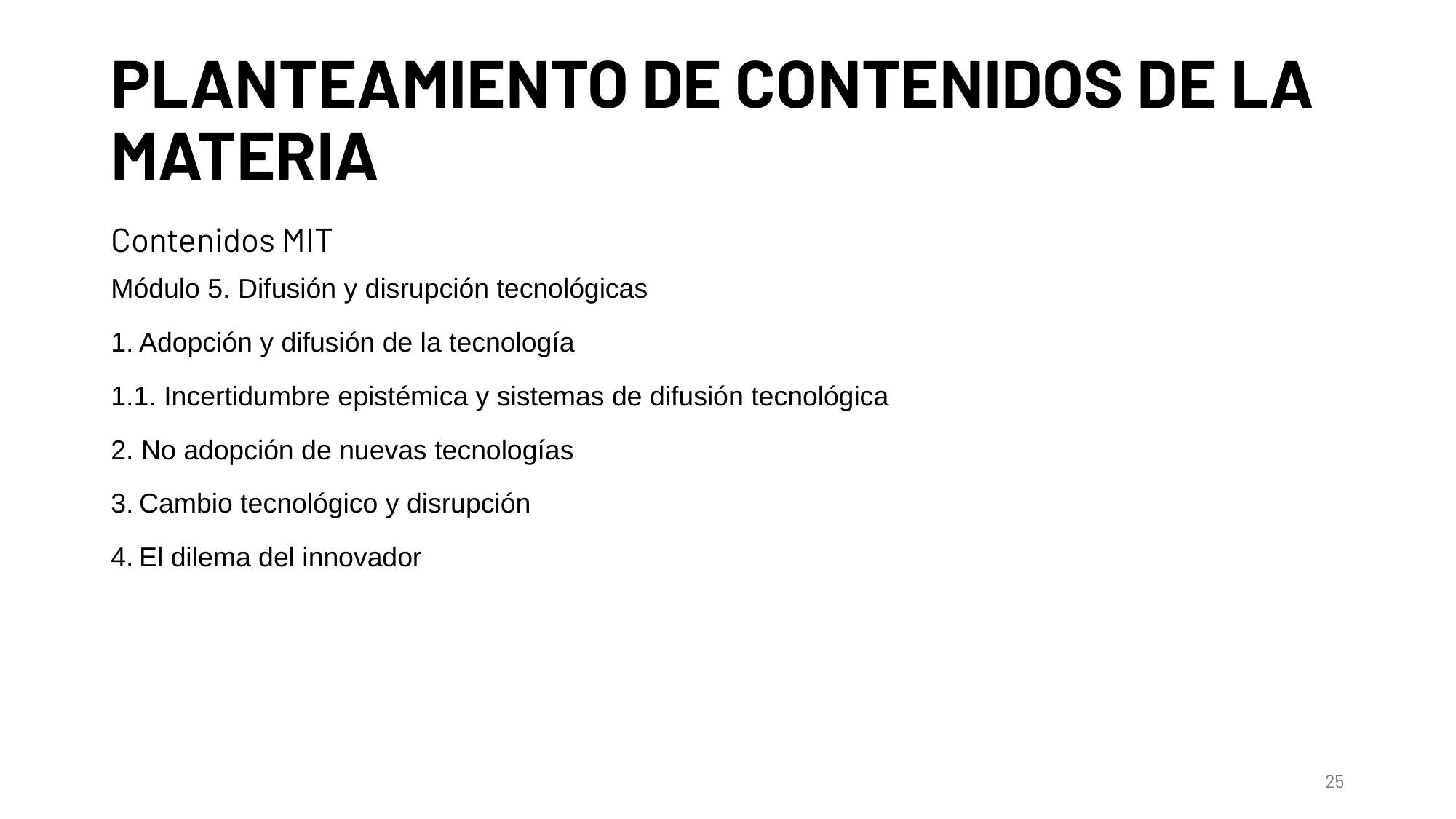

# PLANTEAMIENTO DE CONTENIDOS DE LA MATERIA
Contenidos MIT
Módulo 5. Difusión y disrupción tecnológicas
1. Adopción y difusión de la tecnología
1.1. Incertidumbre epistémica y sistemas de difusión tecnológica
2. No adopción de nuevas tecnologías
3. Cambio tecnológico y disrupción
4. El dilema del innovador

25